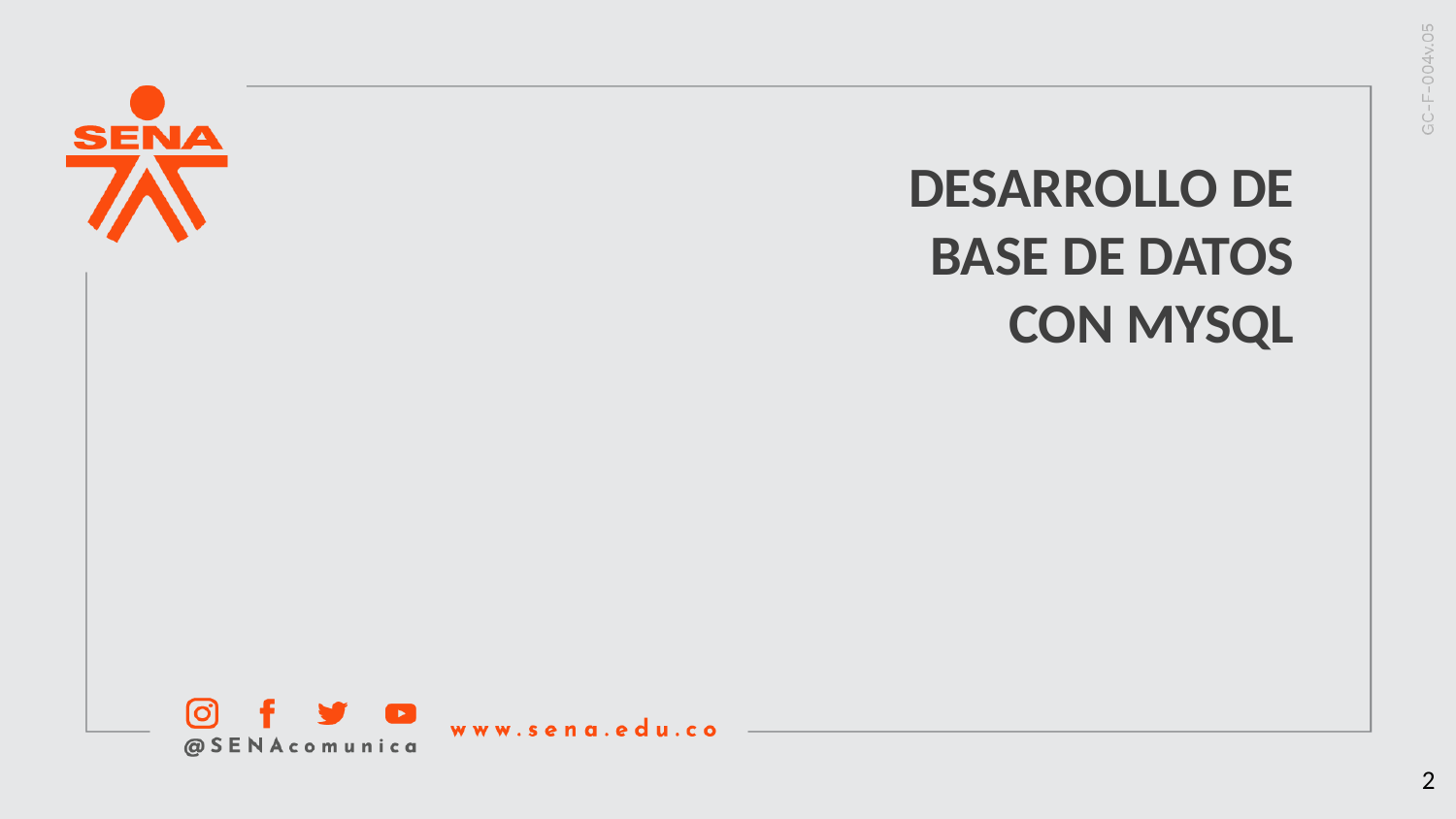

DESARROLLO DE BASE DE DATOS CON MYSQL
2